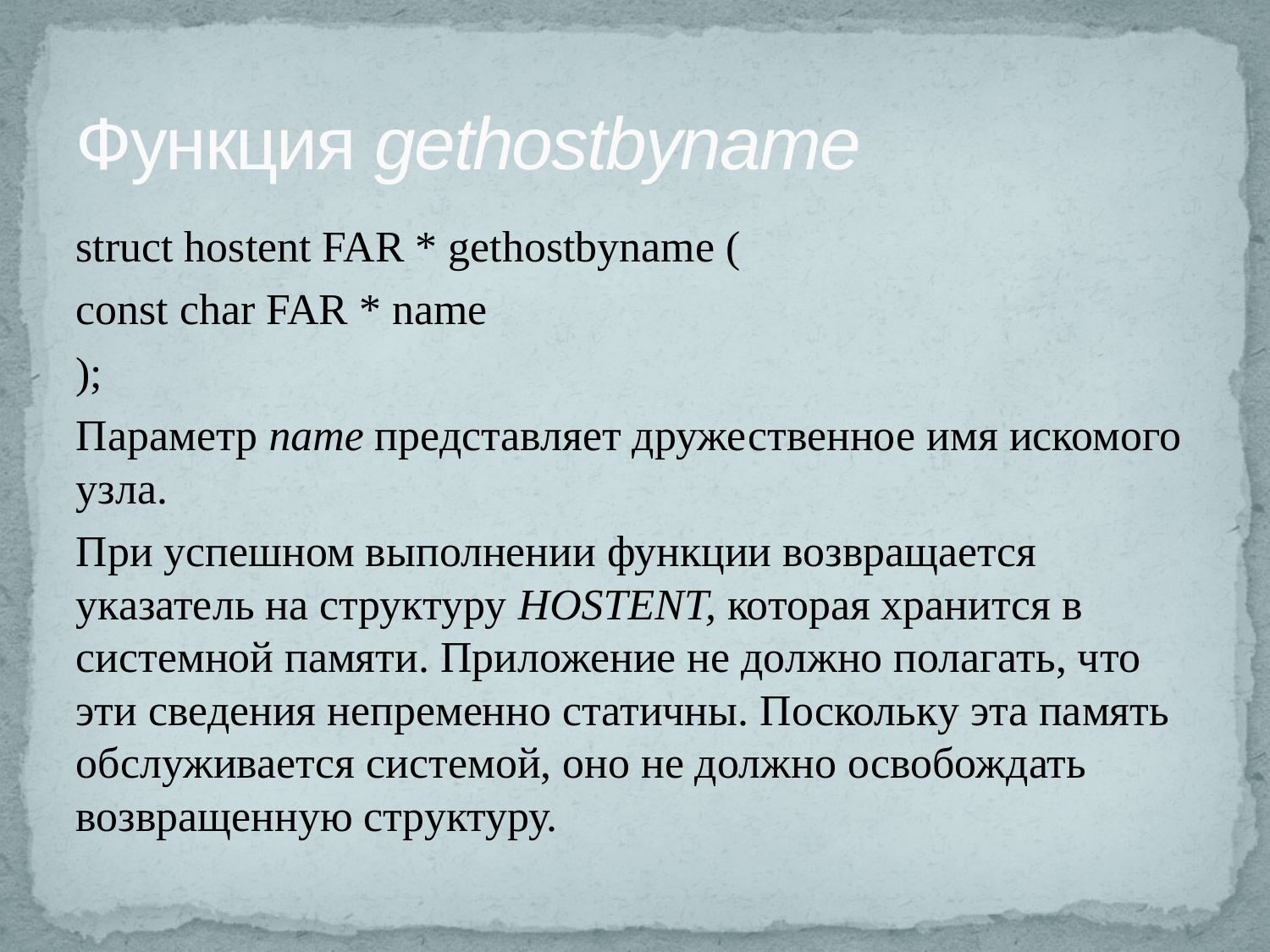

# Функция gethostbyname
struct hostent FAR * gethostbyname (
const char FAR * name
);
Параметр name представляет дружественное имя искомого узла.
При успешном выполнении функции возвращается указатель на структуру HOSTENT, которая хранится в системной памяти. Приложение не должно полагать, что эти сведения непременно статичны. Поскольку эта память обслуживается системой, оно не должно освобождать возвращенную структуру.